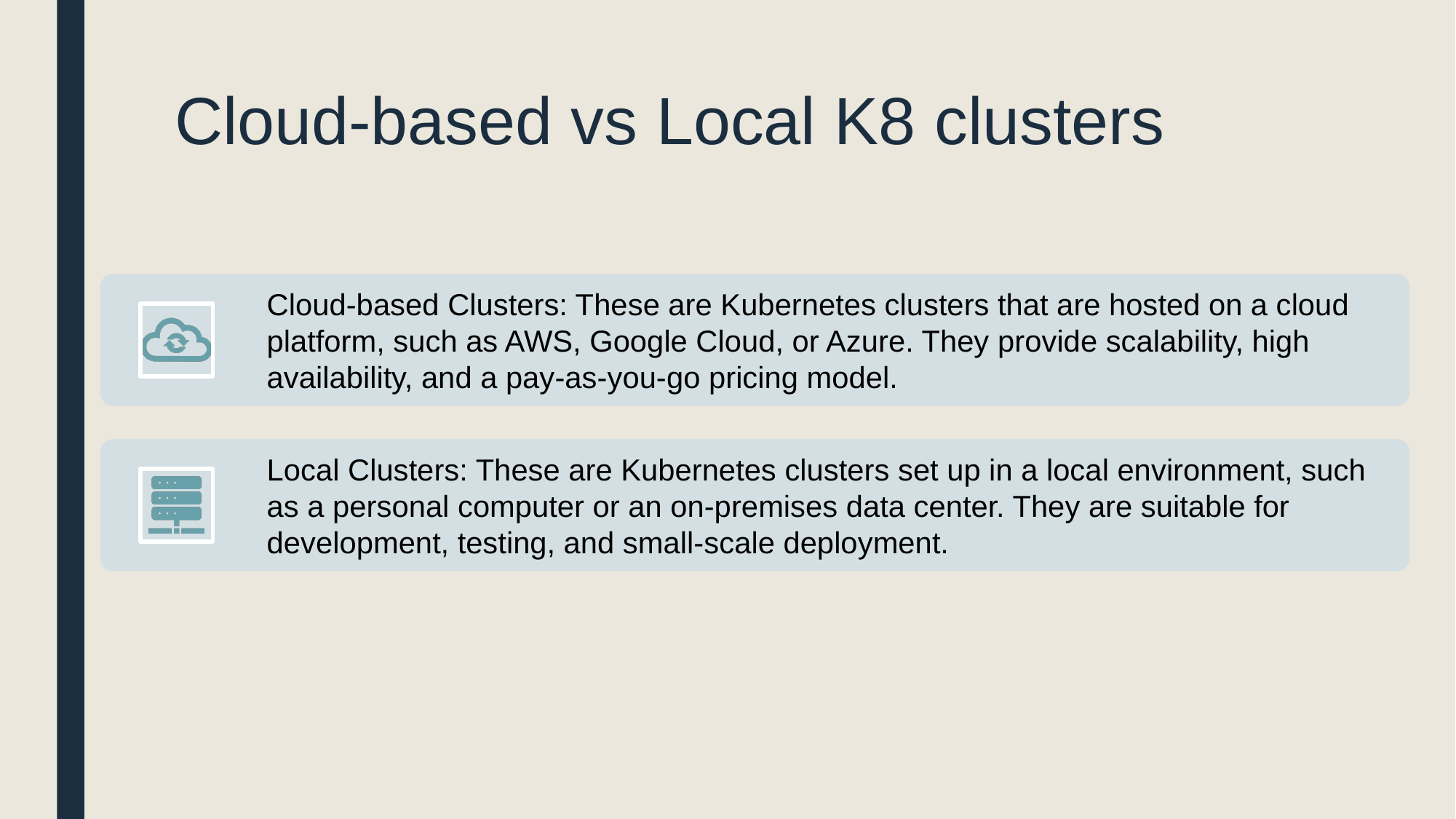

# Cloud-based vs Local K8 clusters
Cloud-based Clusters: These are Kubernetes clusters that are hosted on a cloud platform, such as AWS, Google Cloud, or Azure. They provide scalability, high availability, and a pay-as-you-go pricing model.
Local Clusters: These are Kubernetes clusters set up in a local environment, such as a personal computer or an on-premises data center. They are suitable for development, testing, and small-scale deployment.